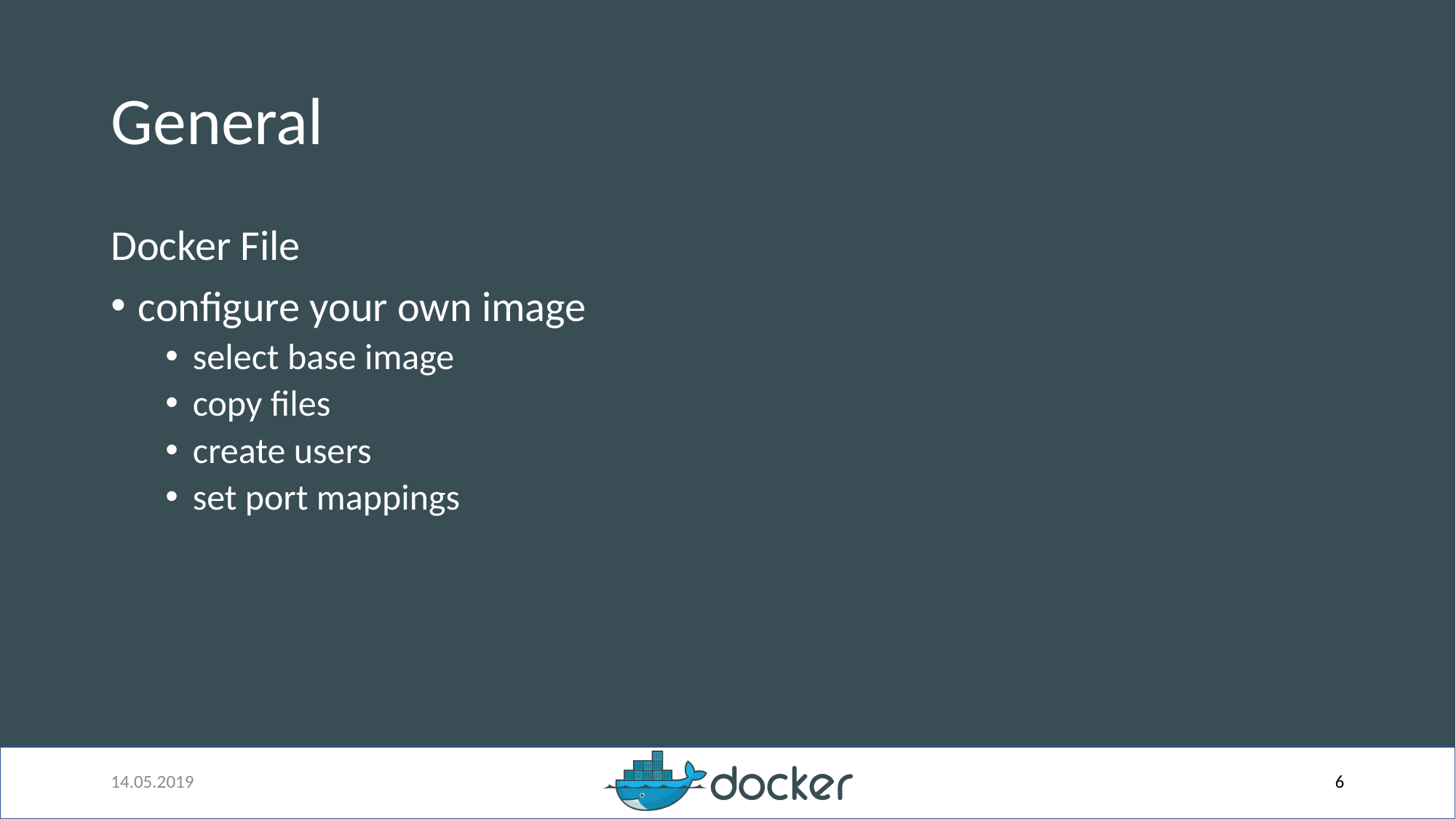

# General
Docker File
configure your own image
select base image
copy files
create users
set port mappings

14.05.2019
6